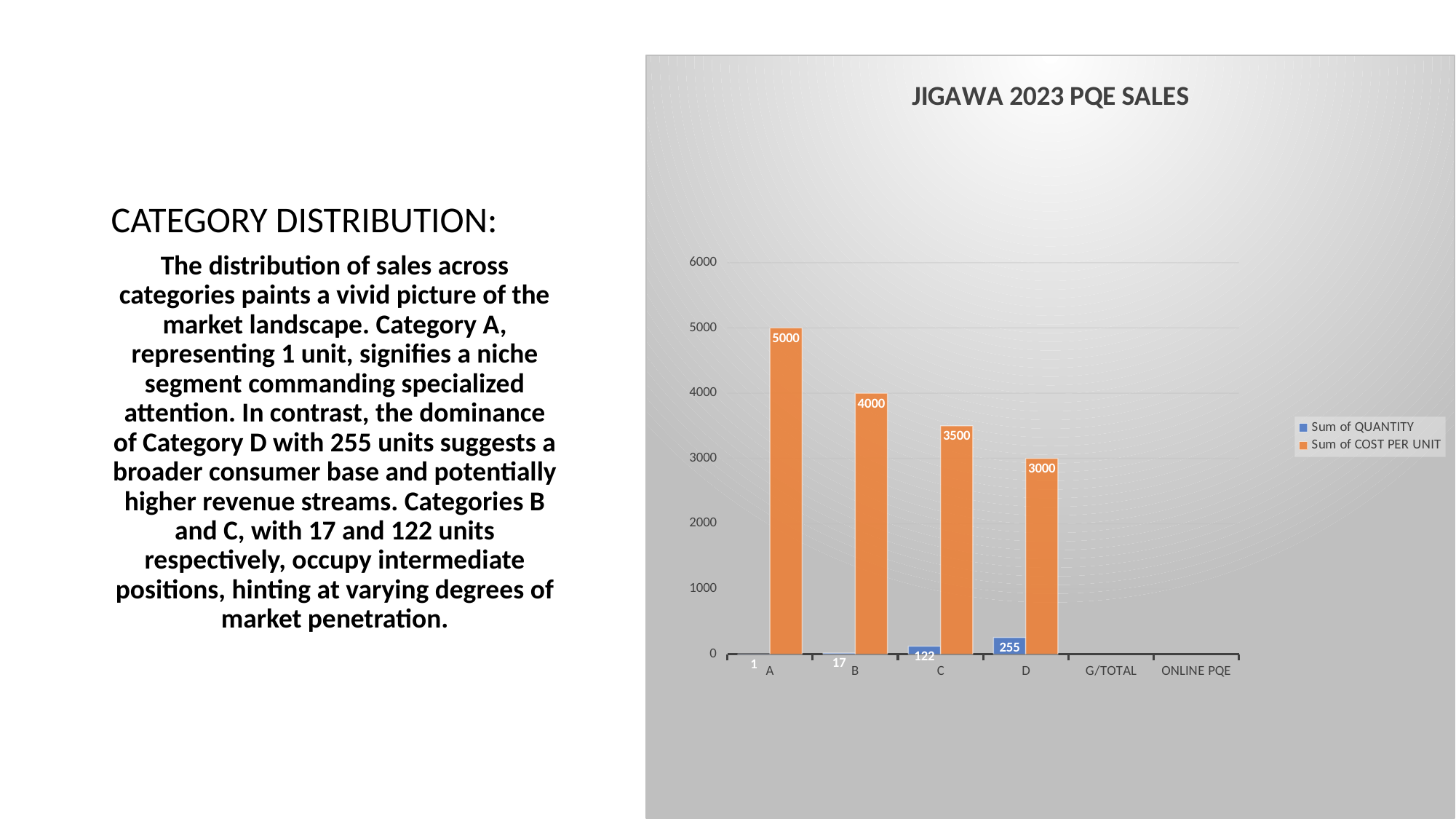

# CATEGORY DISTRIBUTION:

### Chart: JIGAWA 2023 PQE SALES

| Category | Sum of QUANTITY | Sum of COST PER UNIT |
|---|---|---|
| A | 1.0 | 5000.0 |
| B | 17.0 | 4000.0 |
| C | 122.0 | 3500.0 |
| D | 255.0 | 3000.0 |
| G/TOTAL | None | None |
| ONLINE PQE | None | None |
The distribution of sales across categories paints a vivid picture of the market landscape. Category A, representing 1 unit, signifies a niche segment commanding specialized attention. In contrast, the dominance of Category D with 255 units suggests a broader consumer base and potentially higher revenue streams. Categories B and C, with 17 and 122 units respectively, occupy intermediate positions, hinting at varying degrees of market penetration.